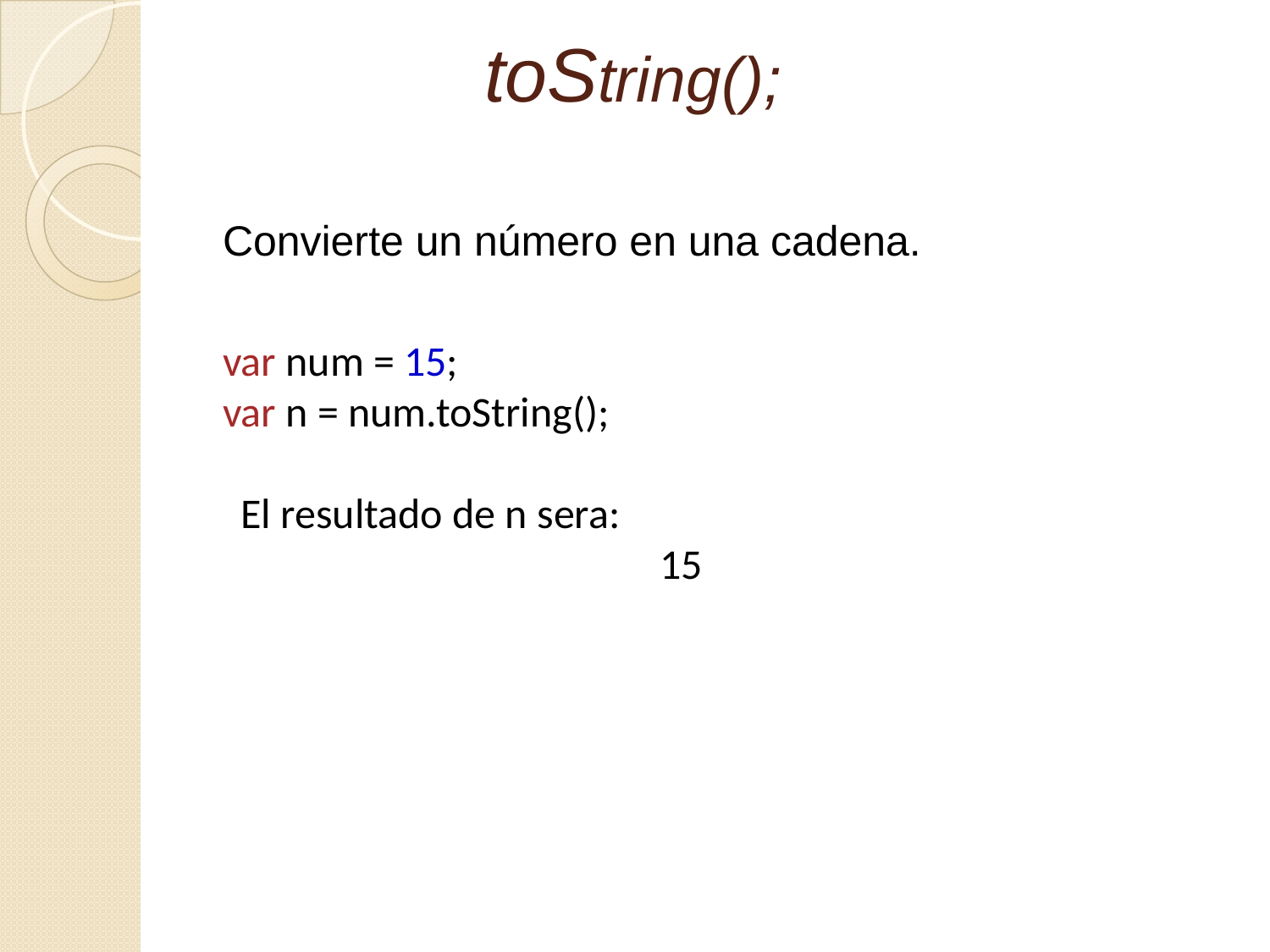

# toString();

Convierte un número en una cadena.

var num = 15;
var n = num.toString();

   El resultado de n sera:
                                               15